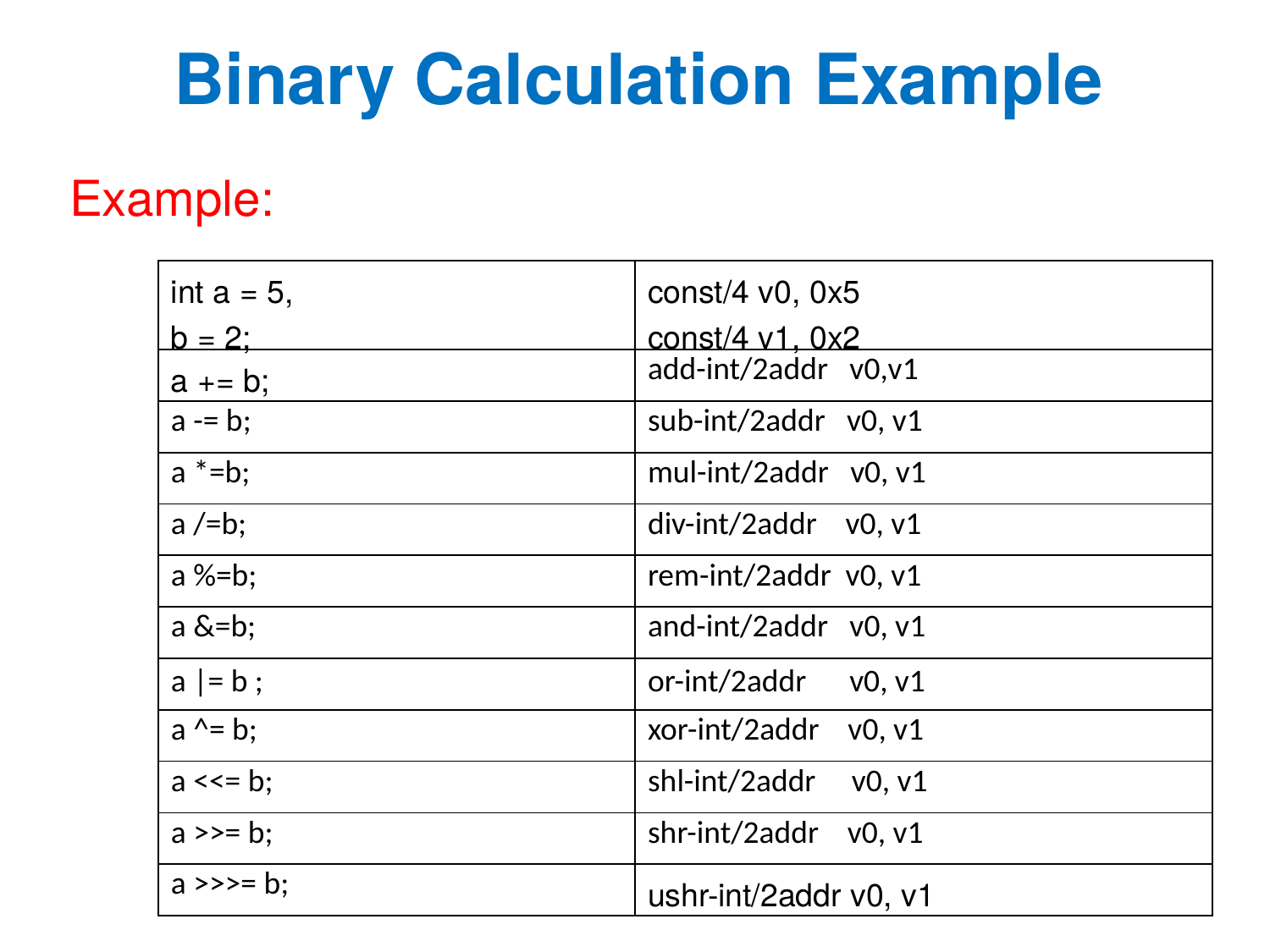

# Binary Calculation Example
Example:
| int a = 5, b = 2; | const/4 v0, 0x5 const/4 v1, 0x2 |
| --- | --- |
| a += b; | add-int/2addr v0,v1 |
| a -= b; | sub-int/2addr v0, v1 |
| a \*=b; | mul-int/2addr v0, v1 |
| a /=b; | div-int/2addr v0, v1 |
| a %=b; | rem-int/2addr v0, v1 |
| a &=b; | and-int/2addr v0, v1 |
| a |= b ; | or-int/2addr v0, v1 |
| a ^= b; | xor-int/2addr v0, v1 |
| a <<= b; | shl-int/2addr v0, v1 |
| a >>= b; | shr-int/2addr v0, v1 |
| a >>>= b; | ushr-int/2addr v0, v1 |